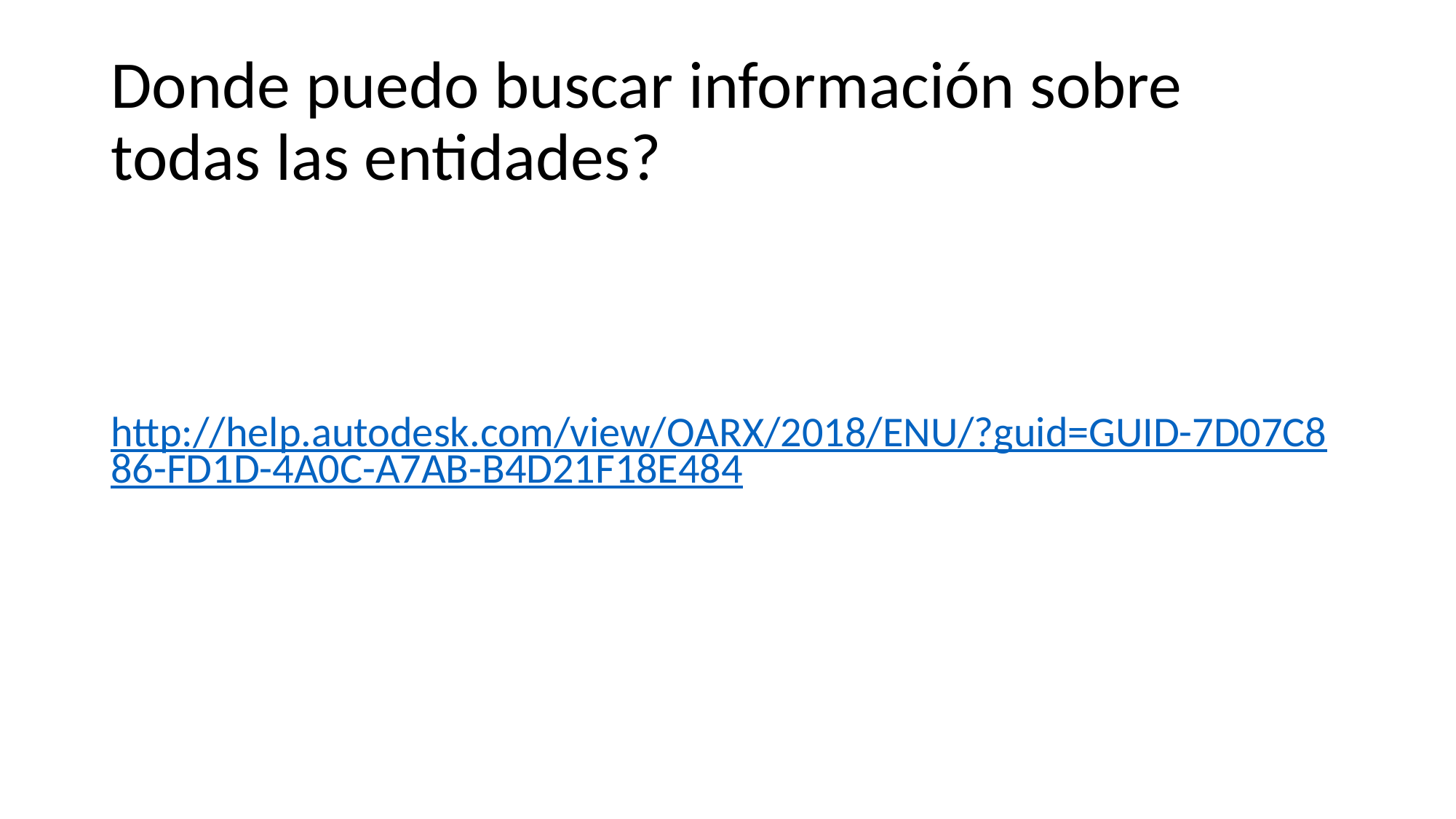

# Donde puedo buscar información sobre todas las entidades?

http://help.autodesk.com/view/OARX/2018/ENU/?guid=GUID-7D07C886-FD1D-4A0C-A7AB-B4D21F18E484